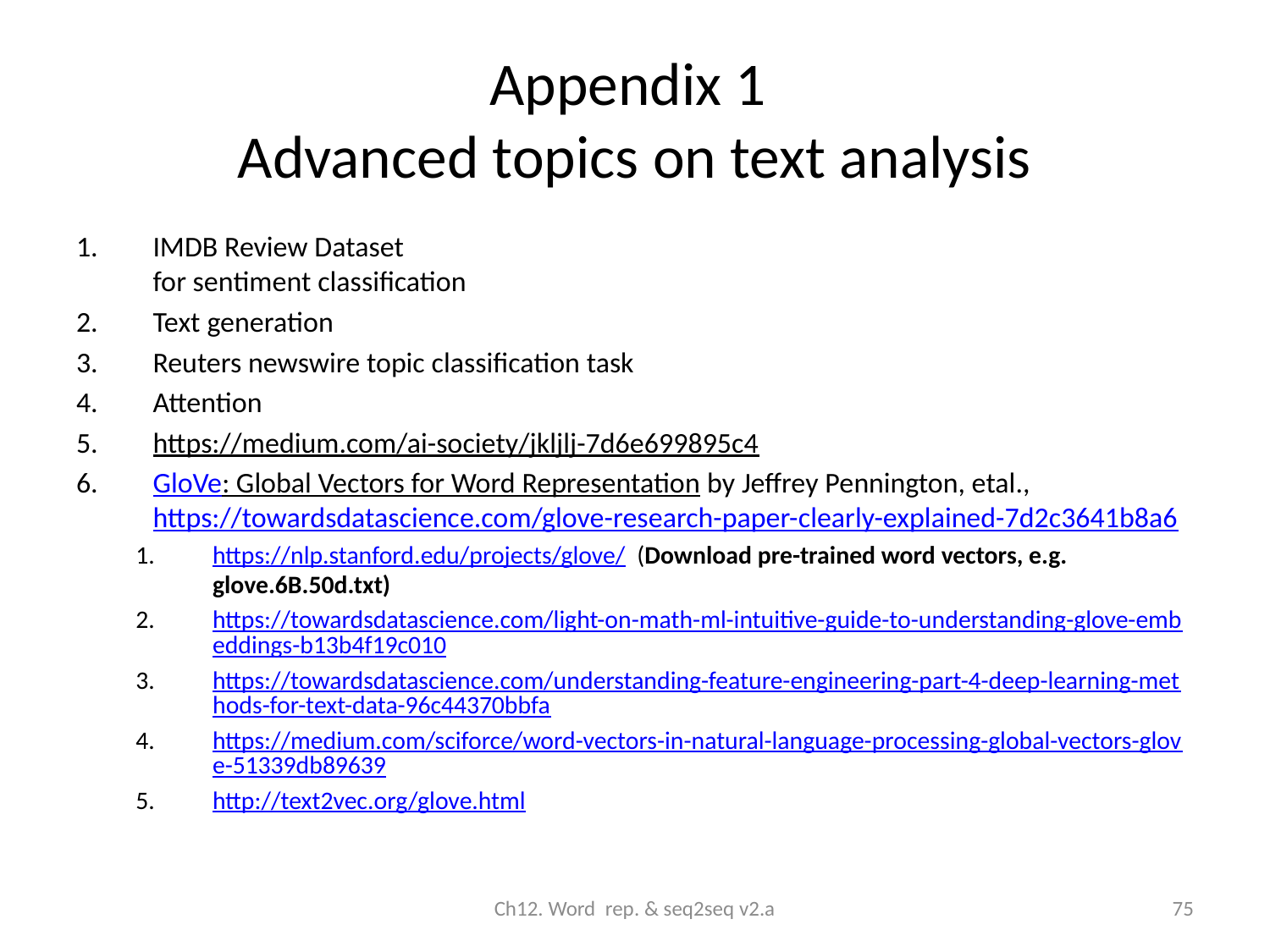

# Appendix 1 Advanced topics on text analysis
IMDB Review Dataset
for sentiment classification
Text generation
Reuters newswire topic classification task
Attention
https://medium.com/ai-society/jkljlj-7d6e699895c4
GloVe: Global Vectors for Word Representation by Jeffrey Pennington, etal., https://towardsdatascience.com/glove-research-paper-clearly-explained-7d2c3641b8a6
https://nlp.stanford.edu/projects/glove/  (Download pre-trained word vectors, e.g. glove.6B.50d.txt)
https://towardsdatascience.com/light-on-math-ml-intuitive-guide-to-understanding-glove-embeddings-b13b4f19c010
https://towardsdatascience.com/understanding-feature-engineering-part-4-deep-learning-methods-for-text-data-96c44370bbfa
https://medium.com/sciforce/word-vectors-in-natural-language-processing-global-vectors-glove-51339db89639
http://text2vec.org/glove.html

Ch12. Word  rep. & seq2seq v2.a
75